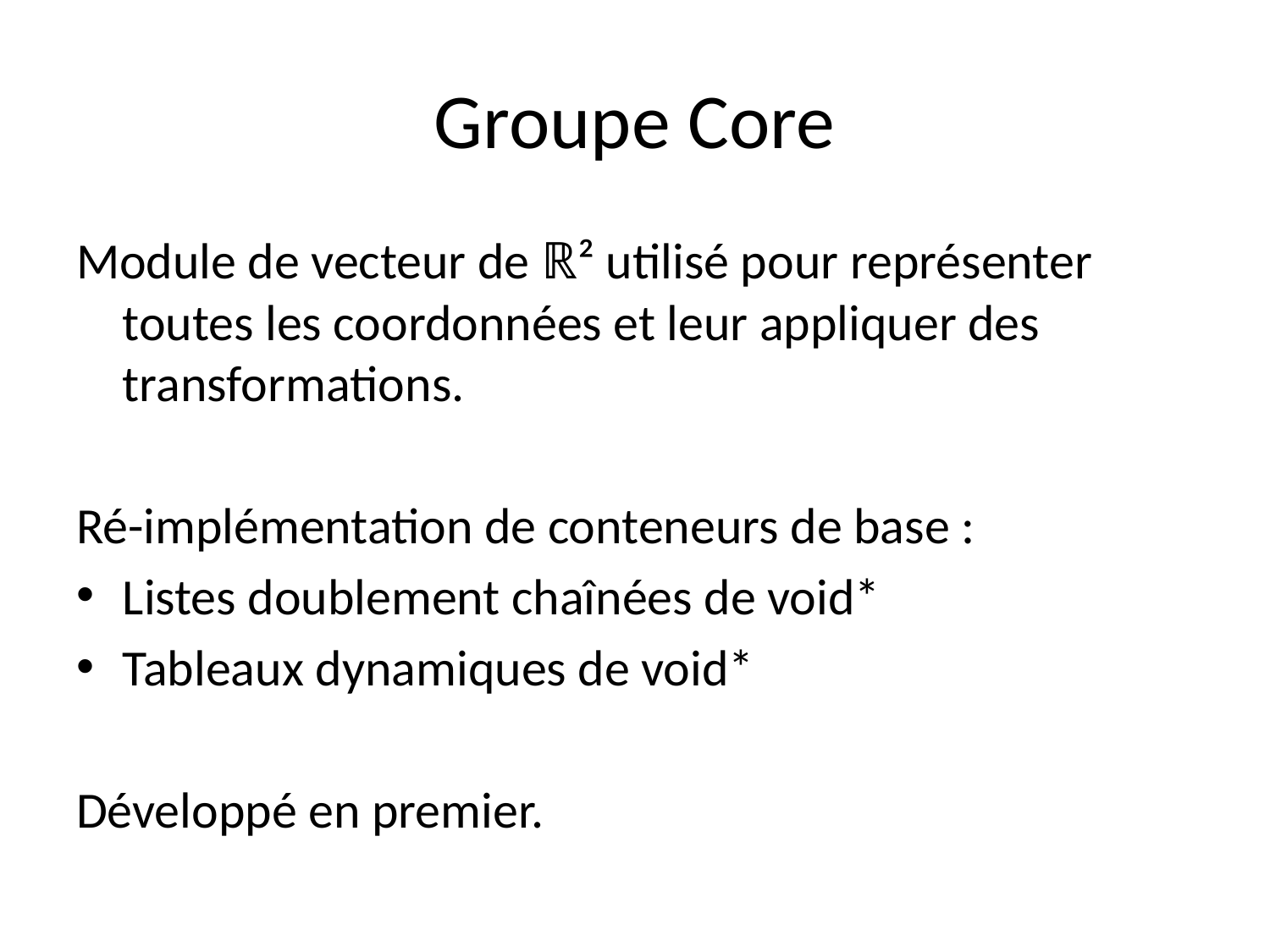

# Groupe Core
Module de vecteur de ℝ² utilisé pour représenter toutes les coordonnées et leur appliquer des transformations.

Ré-implémentation de conteneurs de base :
Listes doublement chaînées de void*
Tableaux dynamiques de void*

Développé en premier.